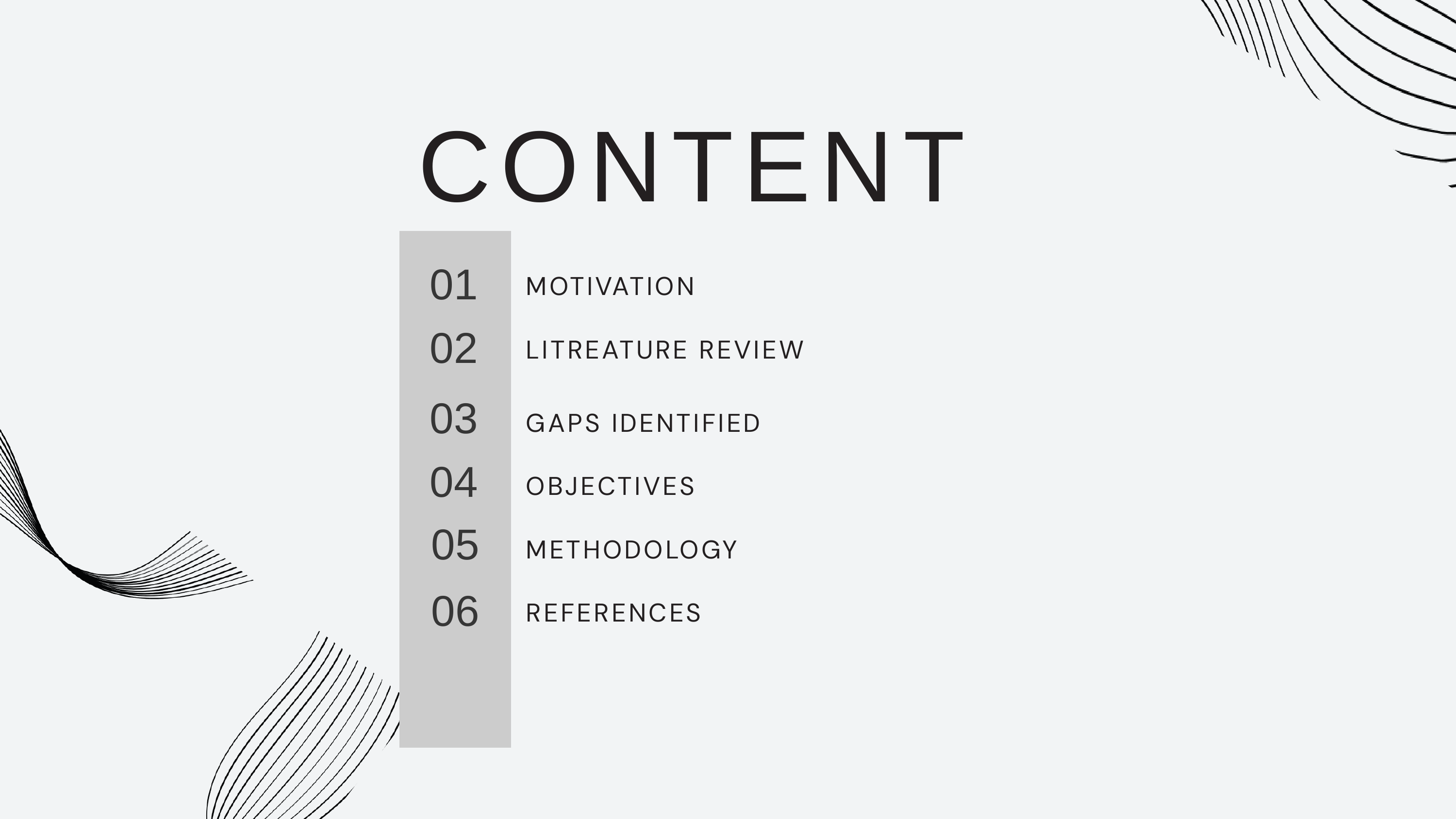

CONTENT

01
MOTIVATION
02
LITREATURE REVIEW
03
GAPS IDENTIFIED

04
OBJECTIVES
05
METHODOLOGY
06
REFERENCES